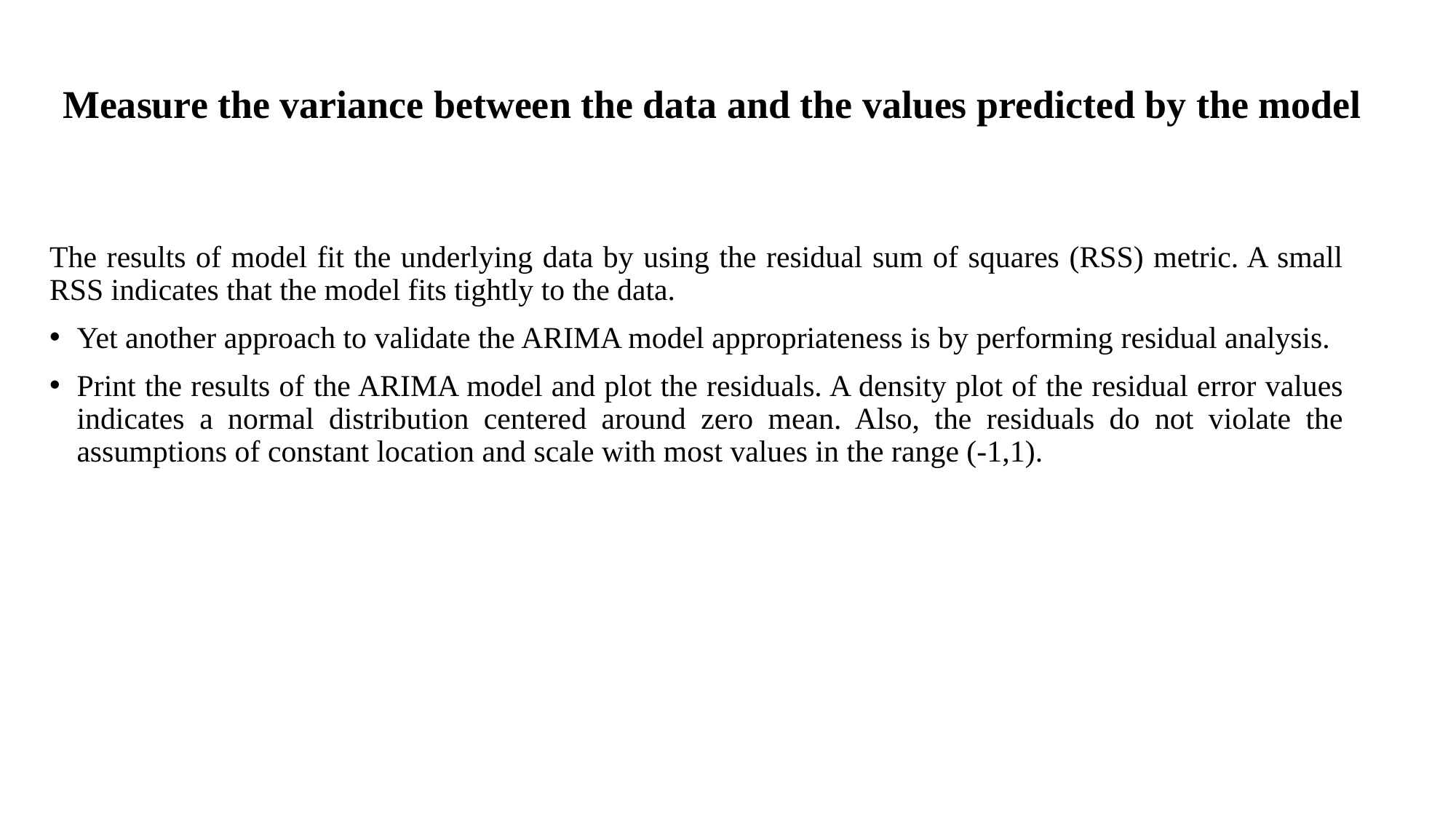

# Measure the variance between the data and the values predicted by the model
The results of model fit the underlying data by using the residual sum of squares (RSS) metric. A small RSS indicates that the model fits tightly to the data.
Yet another approach to validate the ARIMA model appropriateness is by performing residual analysis.
Print the results of the ARIMA model and plot the residuals. A density plot of the residual error values indicates a normal distribution centered around zero mean. Also, the residuals do not violate the assumptions of constant location and scale with most values in the range (-1,1).